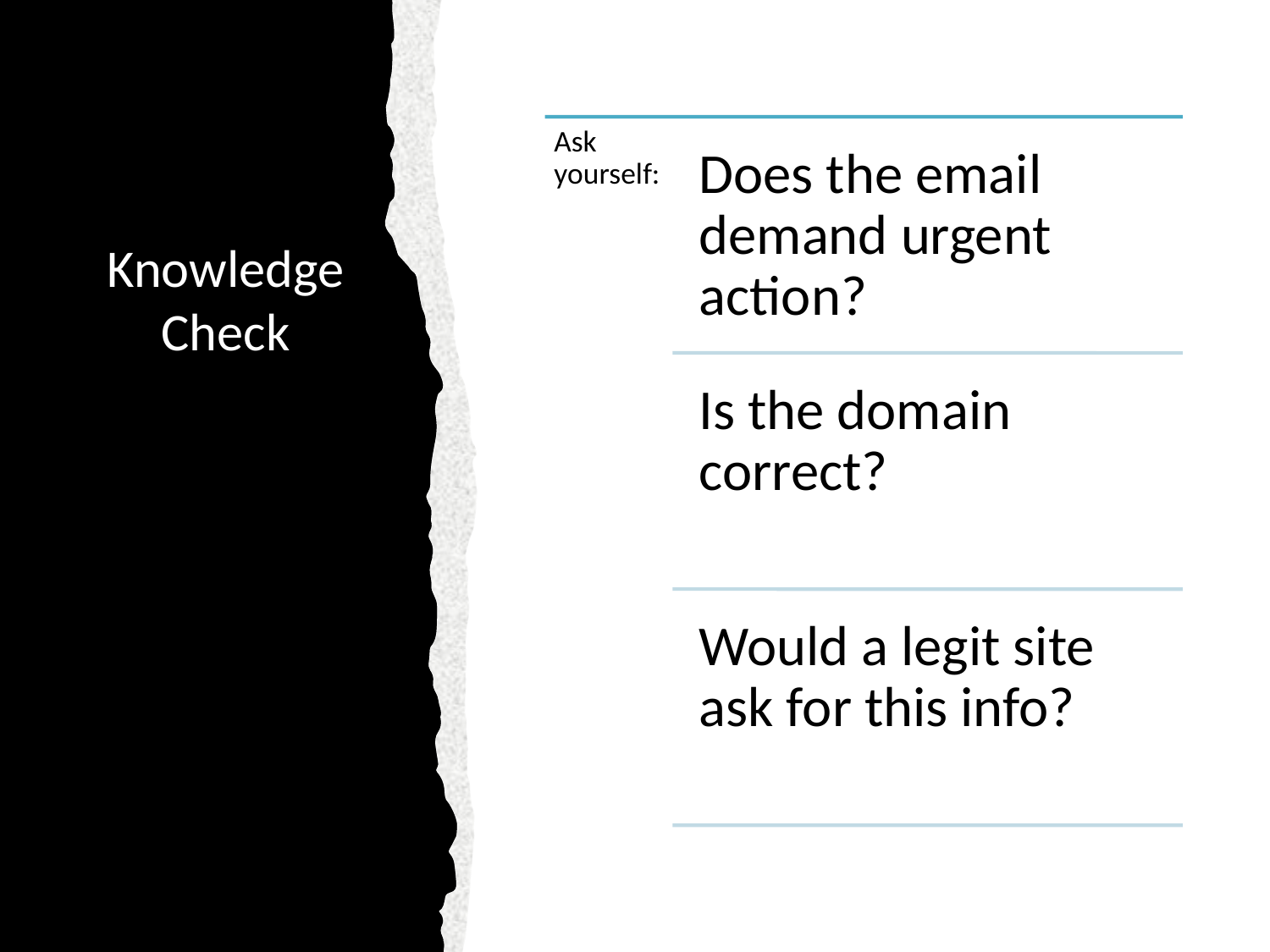

Ask yourself:
Does the email demand urgent action?
Is the domain correct?
Would a legit site ask for this info?
# Knowledge Check